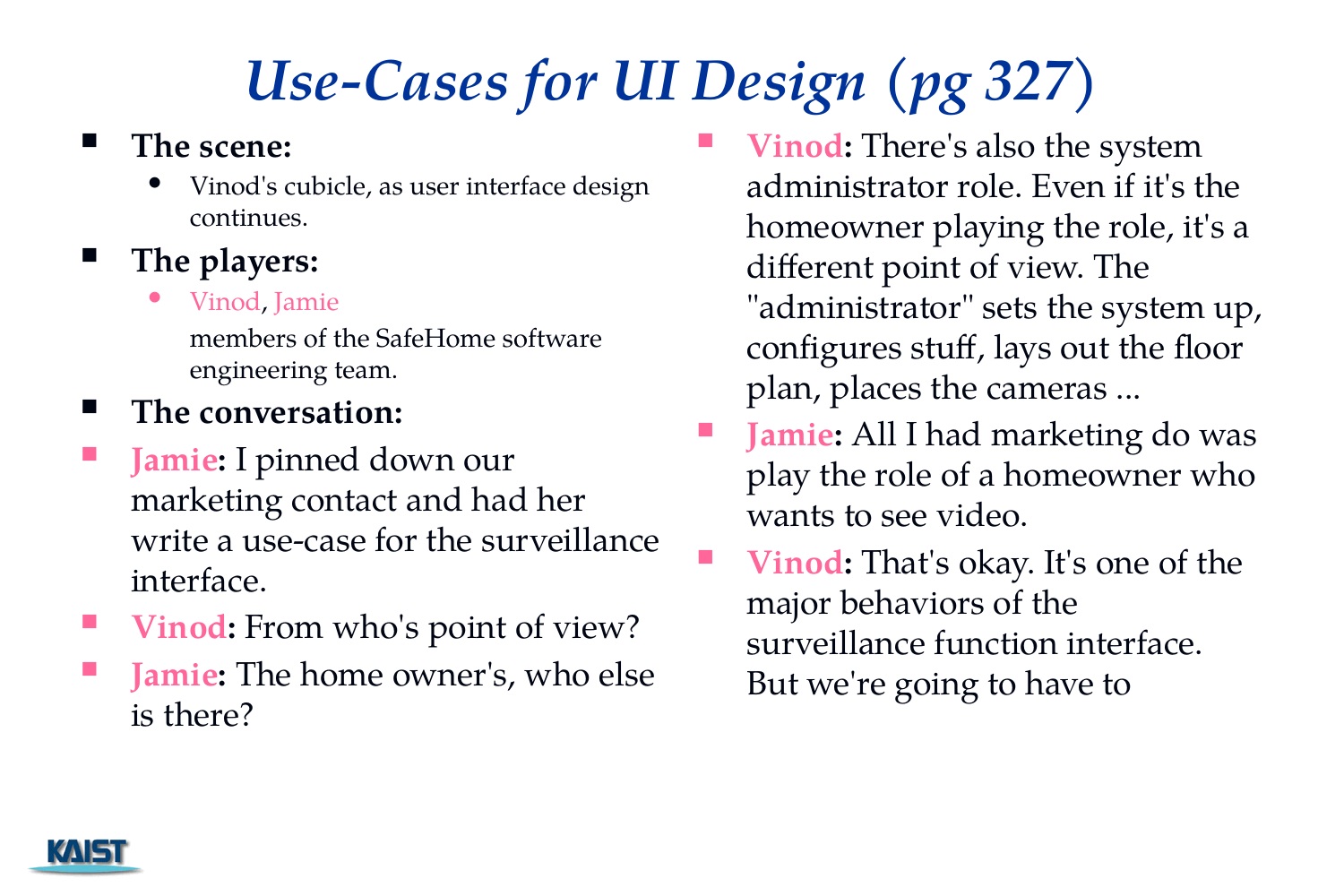

# Use-Cases for UI Design (pg 327)
The scene:
Vinod's cubicle, as user interface design continues.
The players:
Vinod, Jamie
	members of the SafeHome software engineering team.
The conversation:
Jamie: I pinned down our marketing contact and had her write a use-case for the surveillance interface.
Vinod: From who's point of view?
Jamie: The home owner's, who else is there?

Vinod: There's also the system administrator role. Even if it's the homeowner playing the role, it's a different point of view. The "administrator" sets the system up, configures stuff, lays out the floor plan, places the cameras ...
Jamie: All I had marketing do was play the role of a homeowner who wants to see video.
Vinod: That's okay. It's one of the major behaviors of the surveillance function interface. But we're going to have to
72